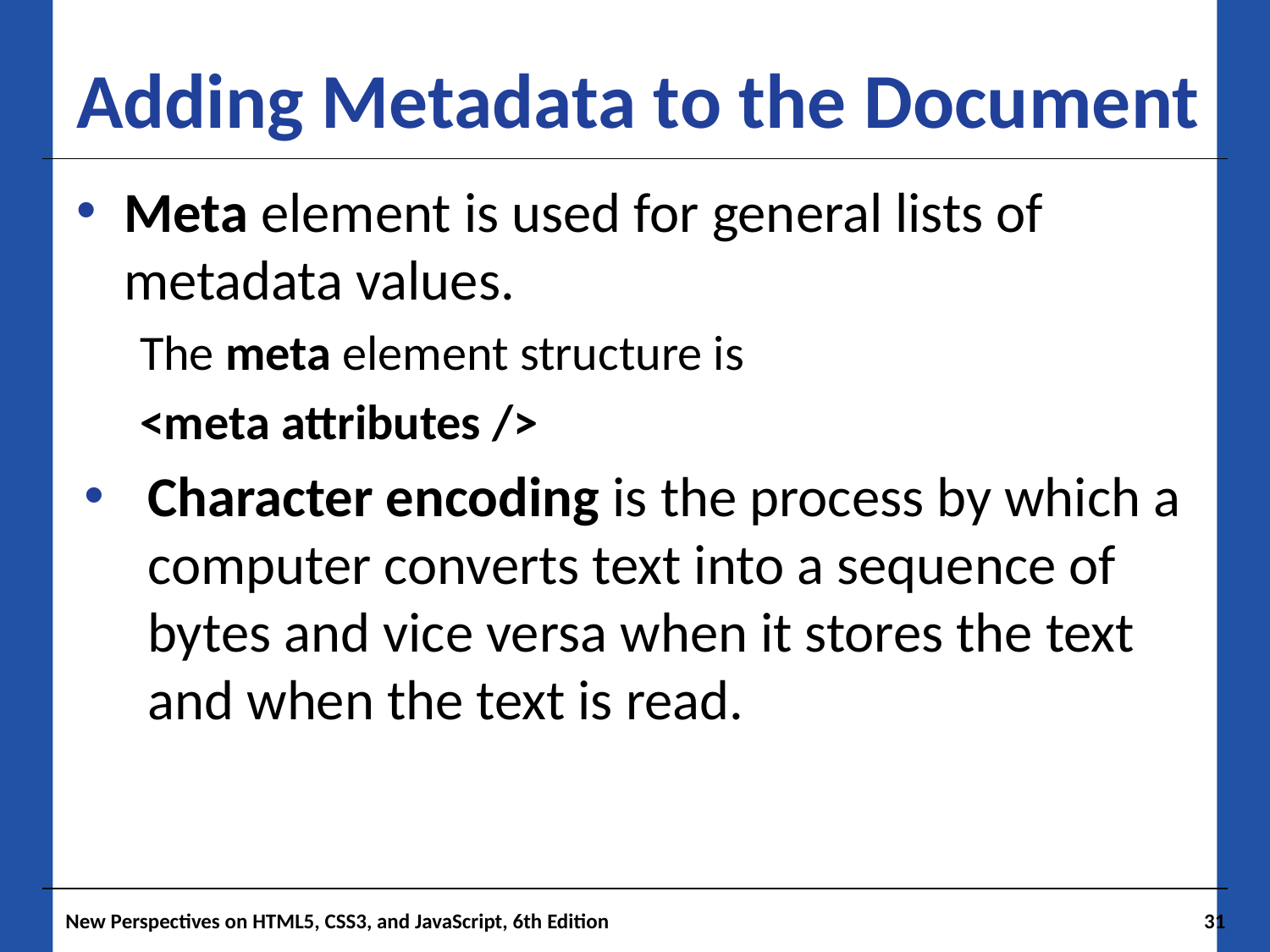

# Adding Metadata to the Document
Meta element is used for general lists of metadata values.
The meta element structure is
<meta attributes />
Character encoding is the process by which a computer converts text into a sequence of bytes and vice versa when it stores the text and when the text is read.
New Perspectives on HTML5, CSS3, and JavaScript, 6th Edition
31